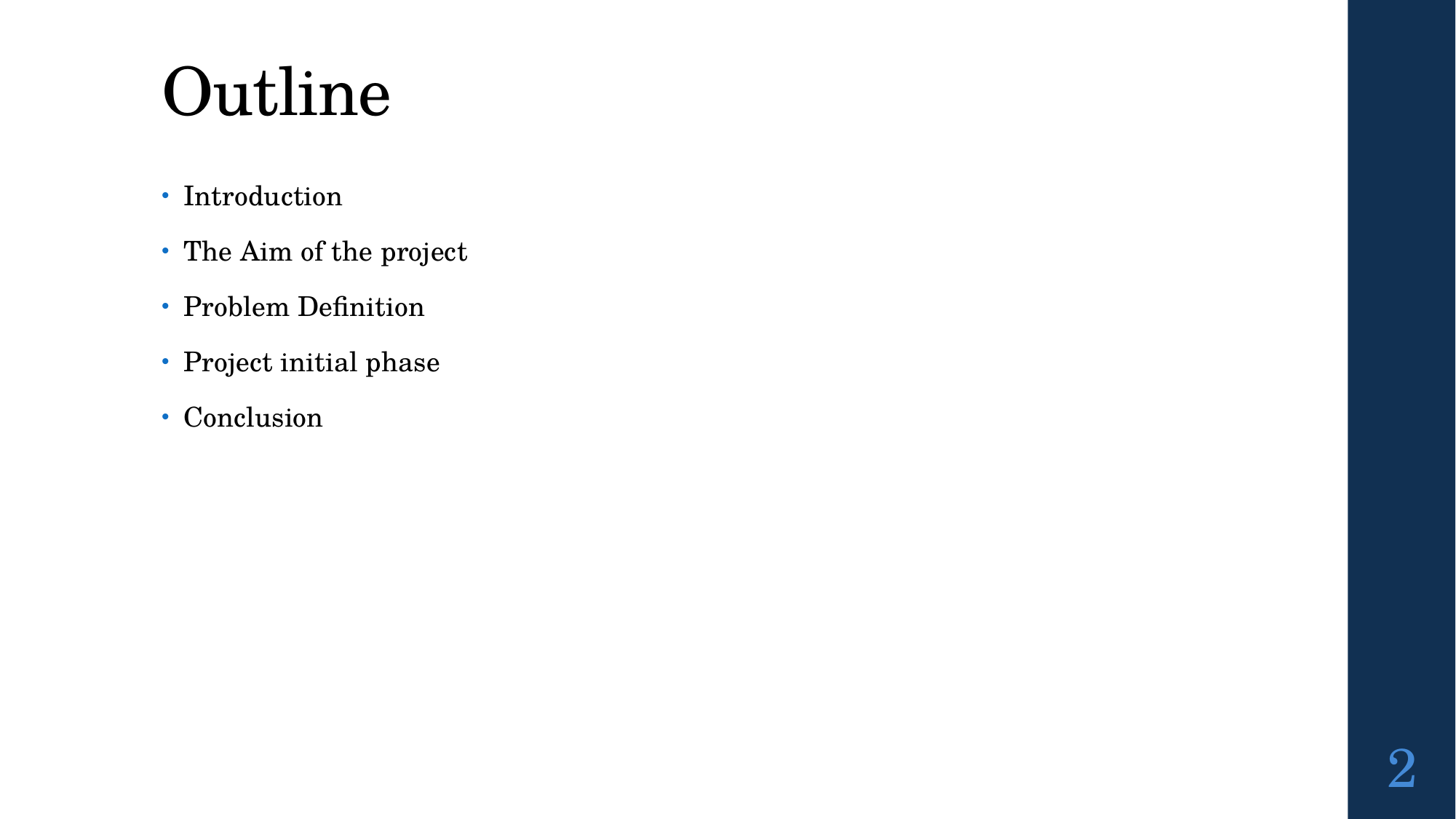

# Outline
Introduction
The Aim of the project
Problem Definition
Project initial phase
Conclusion
2